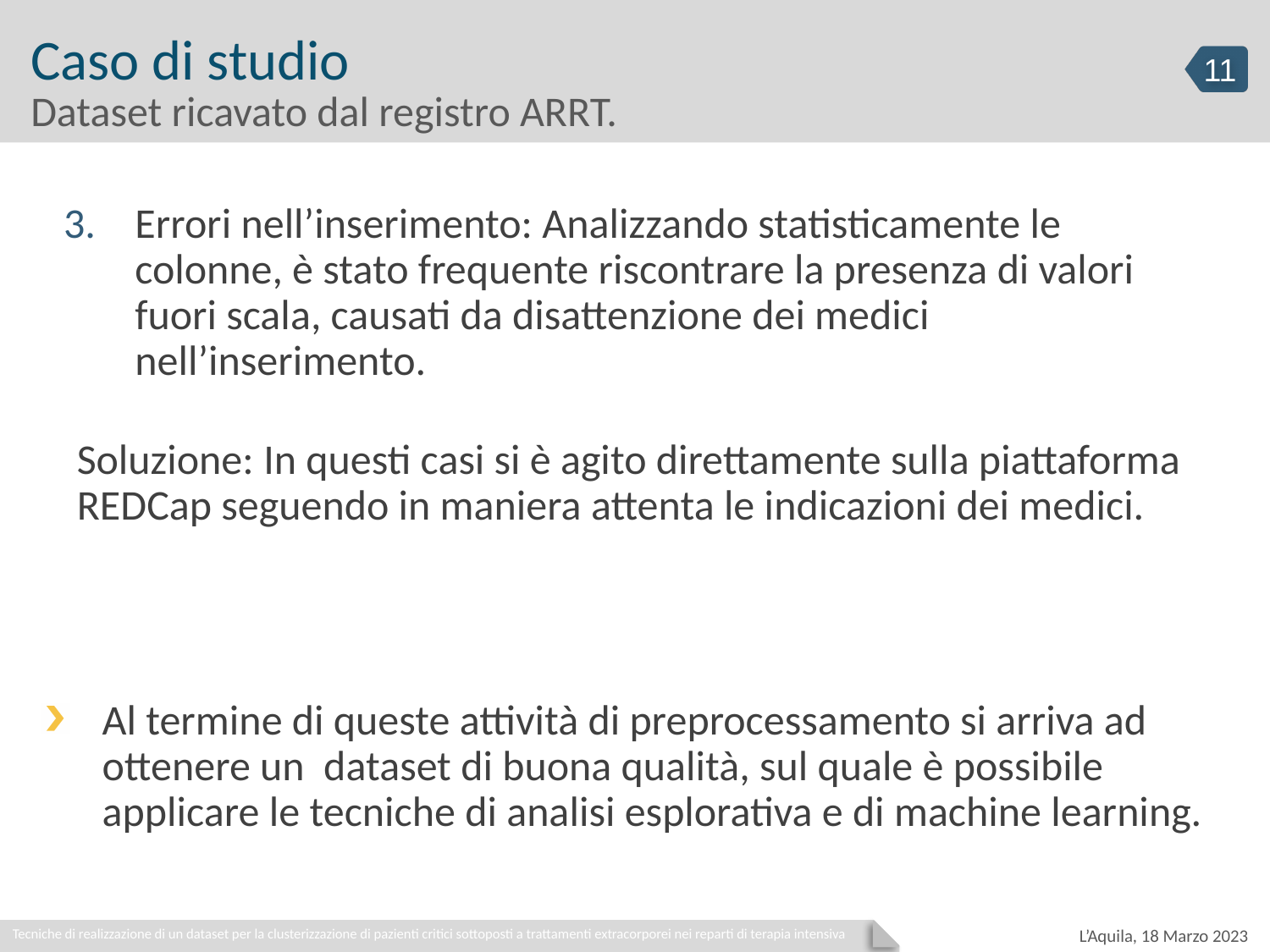

# Caso di studio
Dataset ricavato dal registro ARRT.
Errori nell’inserimento: Analizzando statisticamente le colonne, è stato frequente riscontrare la presenza di valori fuori scala, causati da disattenzione dei medici nell’inserimento.

Soluzione: In questi casi si è agito direttamente sulla piattaforma REDCap seguendo in maniera attenta le indicazioni dei medici.

Al termine di queste attività di preprocessamento si arriva ad ottenere un  dataset di buona qualità, sul quale è possibile applicare le tecniche di analisi esplorativa e di machine learning.
Tecniche di realizzazione di un dataset per la clusterizzazione di pazienti critici sottoposti a trattamenti extracorporei nei reparti di terapia intensiva
L’Aquila, 18 Marzo 2023